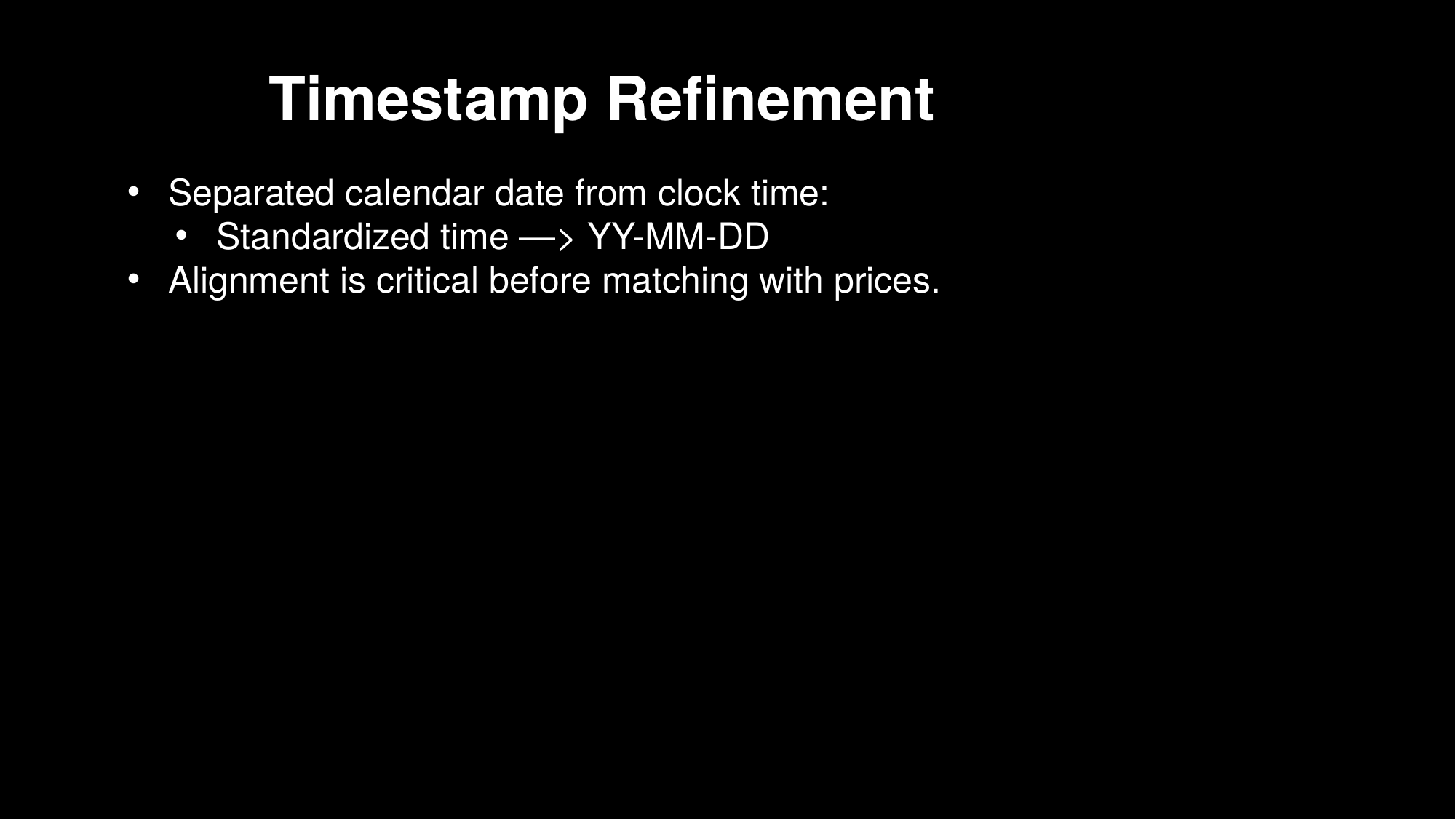

Timestamp Refinement
Separated calendar date from clock time:
Standardized time —> YY-MM-DD
Alignment is critical before matching with prices.